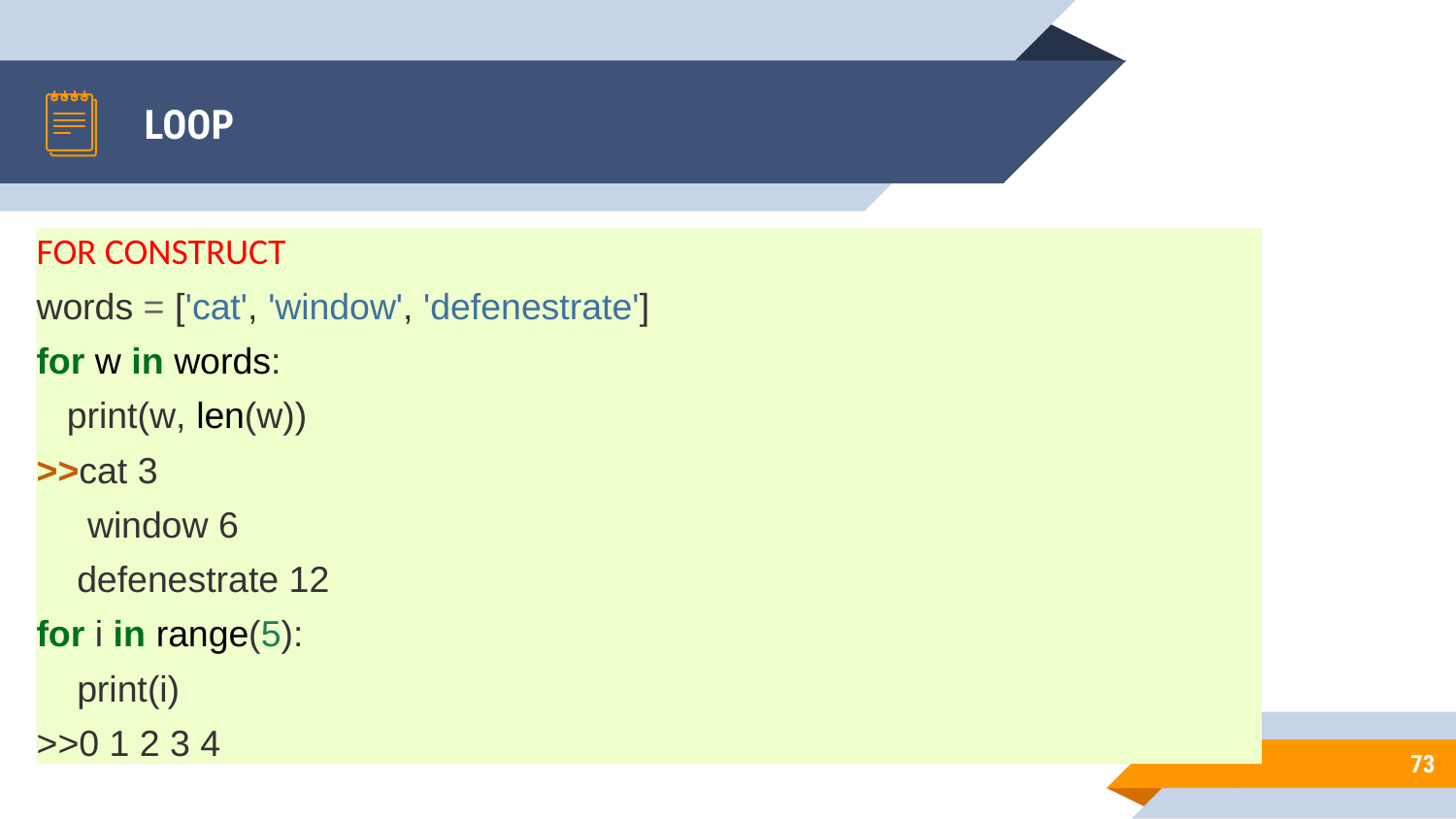

# LOOP

FOR CONSTRUCT
words = ['cat', 'window', 'defenestrate']
for w in words:
   print(w, len(w))
>>cat 3
     window 6
    defenestrate 12
for i in range(5):
    print(i)
>>0 1 2 3 4

73